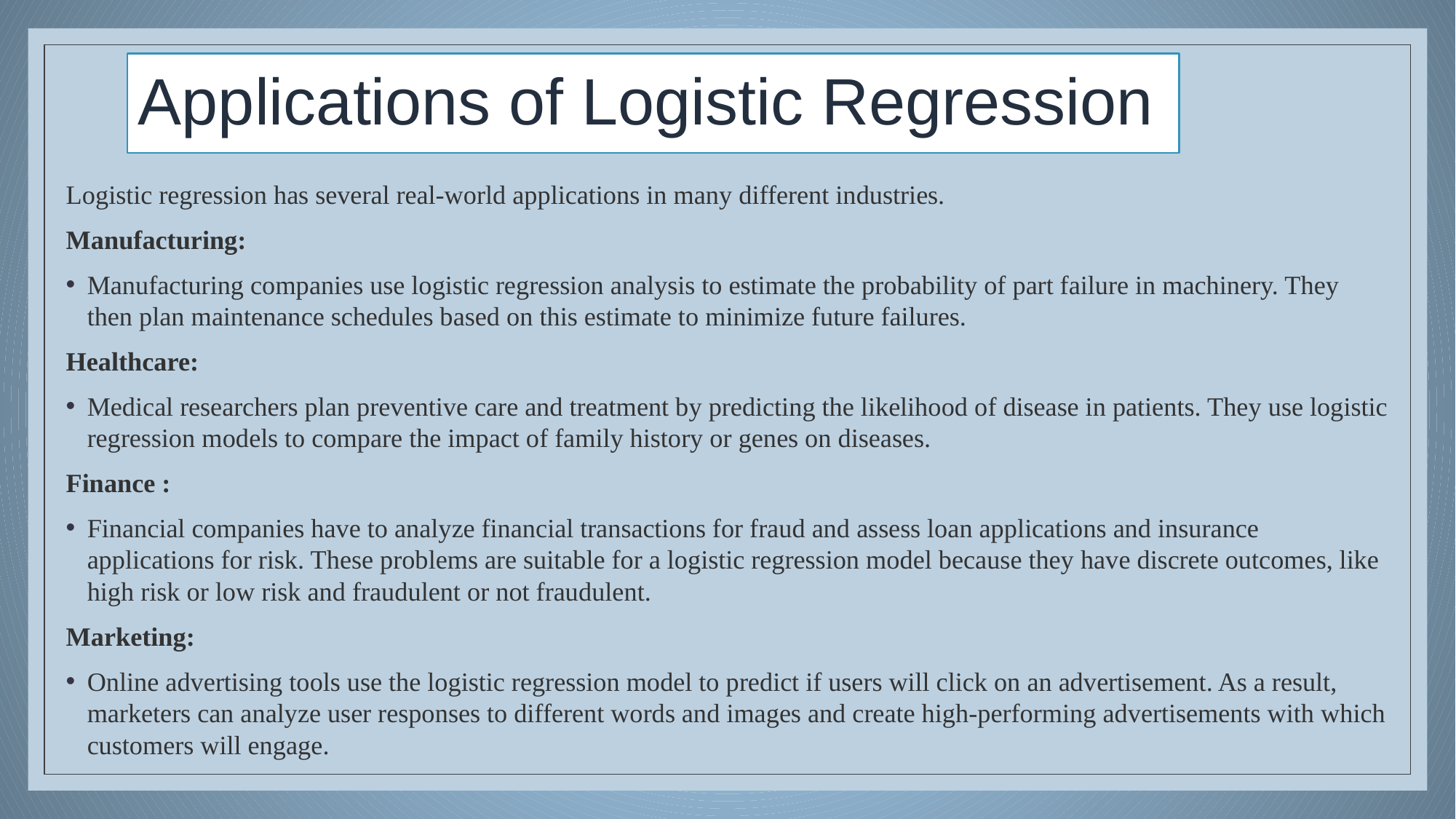

# Applications of Logistic Regression
Logistic regression has several real-world applications in many different industries.
Manufacturing:
Manufacturing companies use logistic regression analysis to estimate the probability of part failure in machinery. They then plan maintenance schedules based on this estimate to minimize future failures.
Healthcare:
Medical researchers plan preventive care and treatment by predicting the likelihood of disease in patients. They use logistic regression models to compare the impact of family history or genes on diseases.
Finance :
Financial companies have to analyze financial transactions for fraud and assess loan applications and insurance applications for risk. These problems are suitable for a logistic regression model because they have discrete outcomes, like high risk or low risk and fraudulent or not fraudulent.
Marketing:
Online advertising tools use the logistic regression model to predict if users will click on an advertisement. As a result, marketers can analyze user responses to different words and images and create high-performing advertisements with which customers will engage.